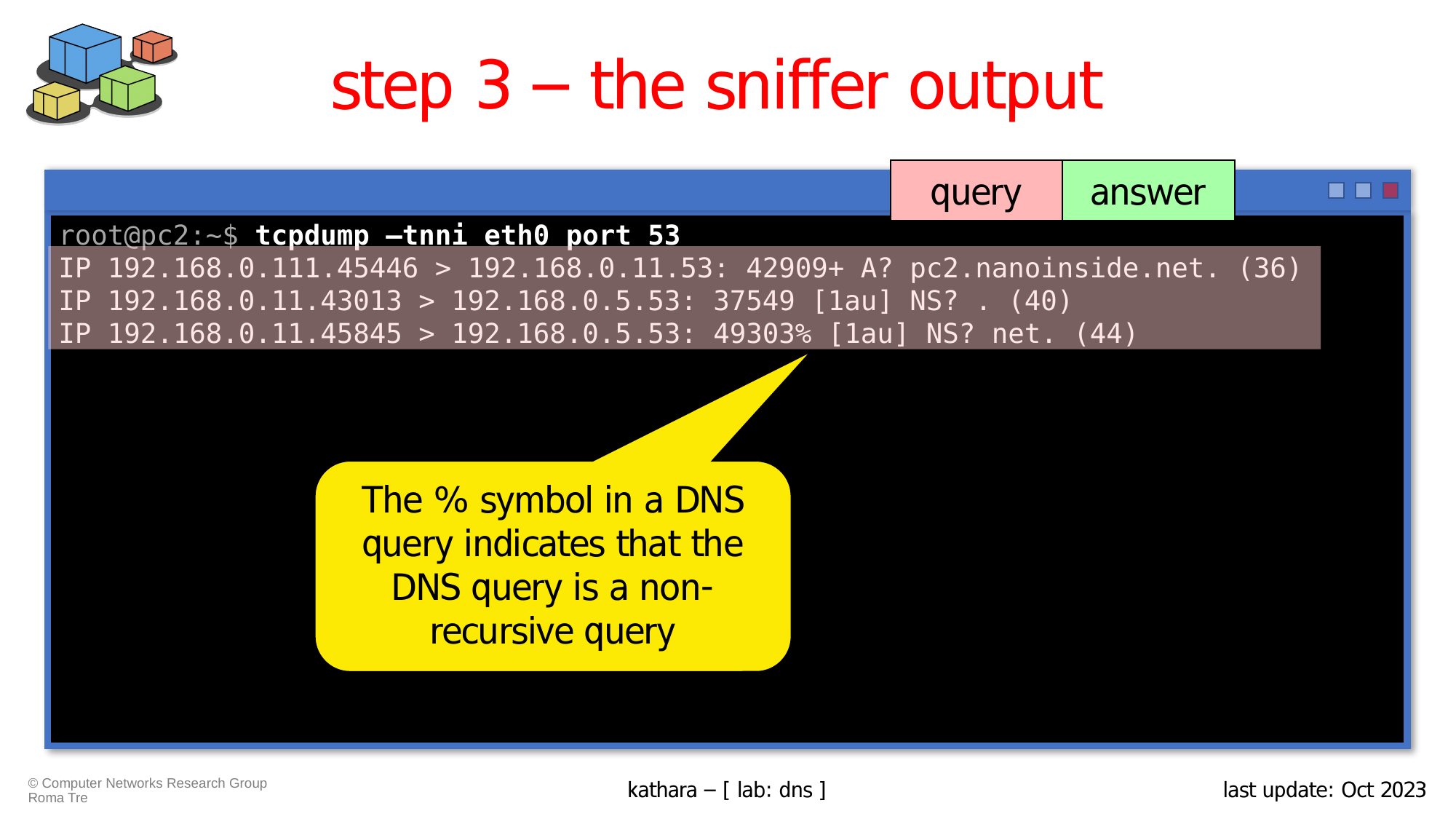

# step 3 – the sniffer output
query
answer

root@pc2:~$ tcpdump –tnni eth0 port 53
IP 192.168.0.111.45446 > 192.168.0.11.53: 42909+ A? pc2.nanoinside.net. (36)
IP 192.168.0.11.43013 > 192.168.0.5.53: 37549 [1au] NS? . (40)
IP 192.168.0.11.45845 > 192.168.0.5.53: 49303% [1au] NS? net. (44)

The % symbol in a DNS query indicates that the DNS query is a non-recursive query
kathara – [ lab: dns ]
last update: Oct 2023